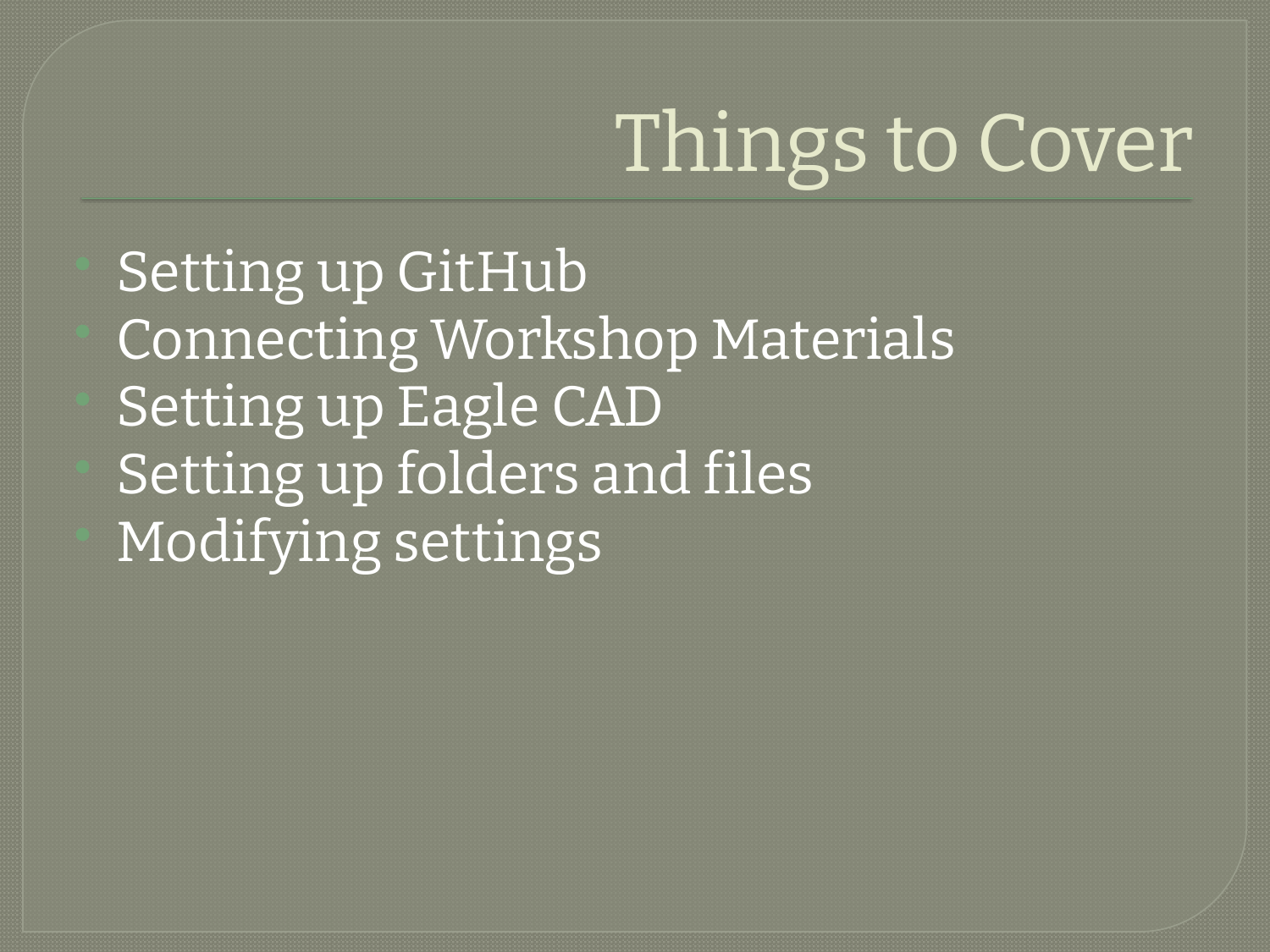

# Things to Cover
Setting up GitHub
Connecting Workshop Materials
Setting up Eagle CAD
Setting up folders and files
Modifying settings